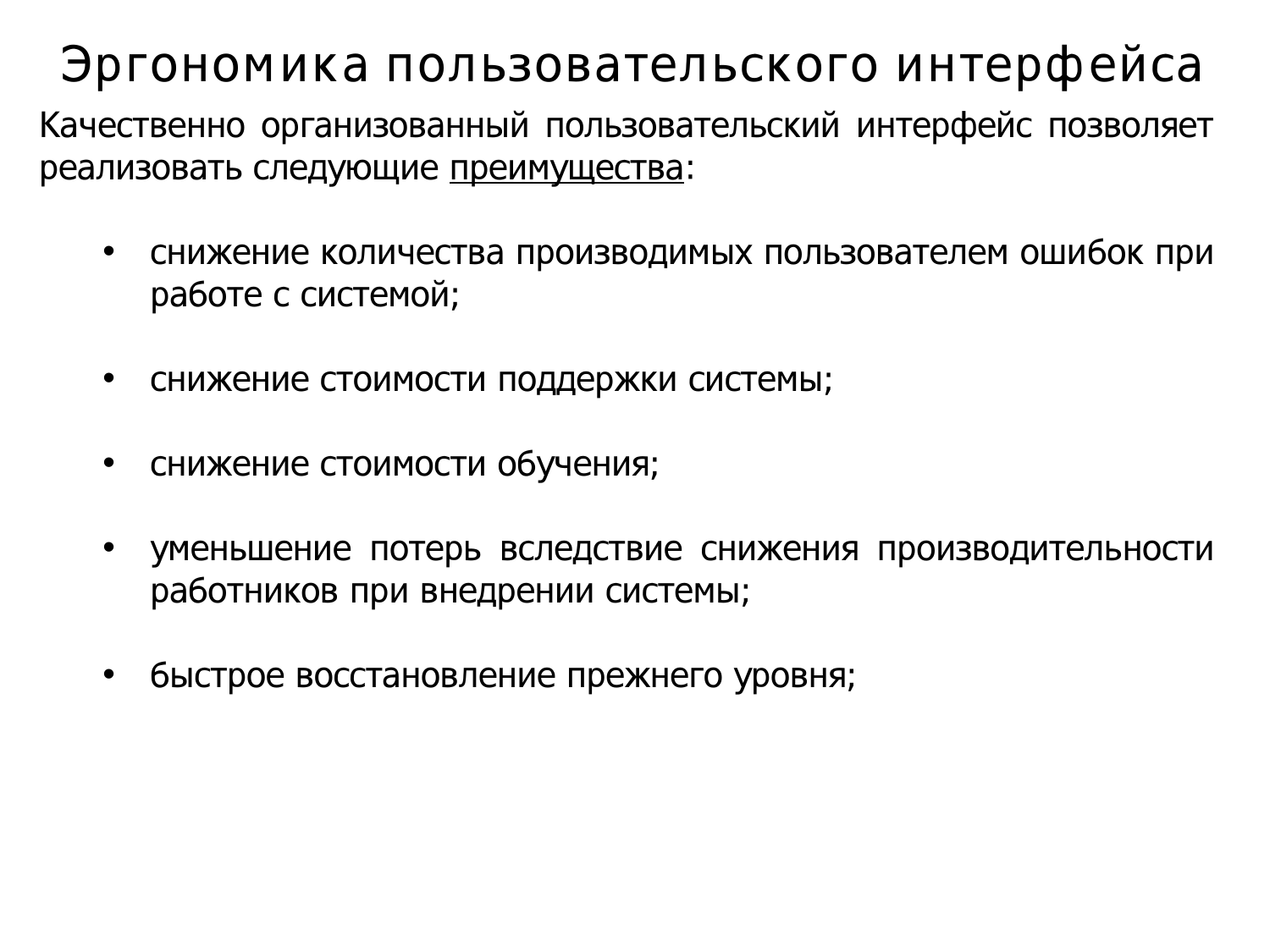

Эргономика пользовательского интерфейса
Качественно организованный пользовательский интерфейс позволяет реализовать следующие преимущества:

снижение количества производимых пользователем оши­бок при работе с системой;

снижение стоимости поддержки системы;

снижение стоимости обучения;

уменьшение потерь вследствие снижения производитель­ности работников при внедрении системы;

быстрое восстанов­ление прежнего уровня;